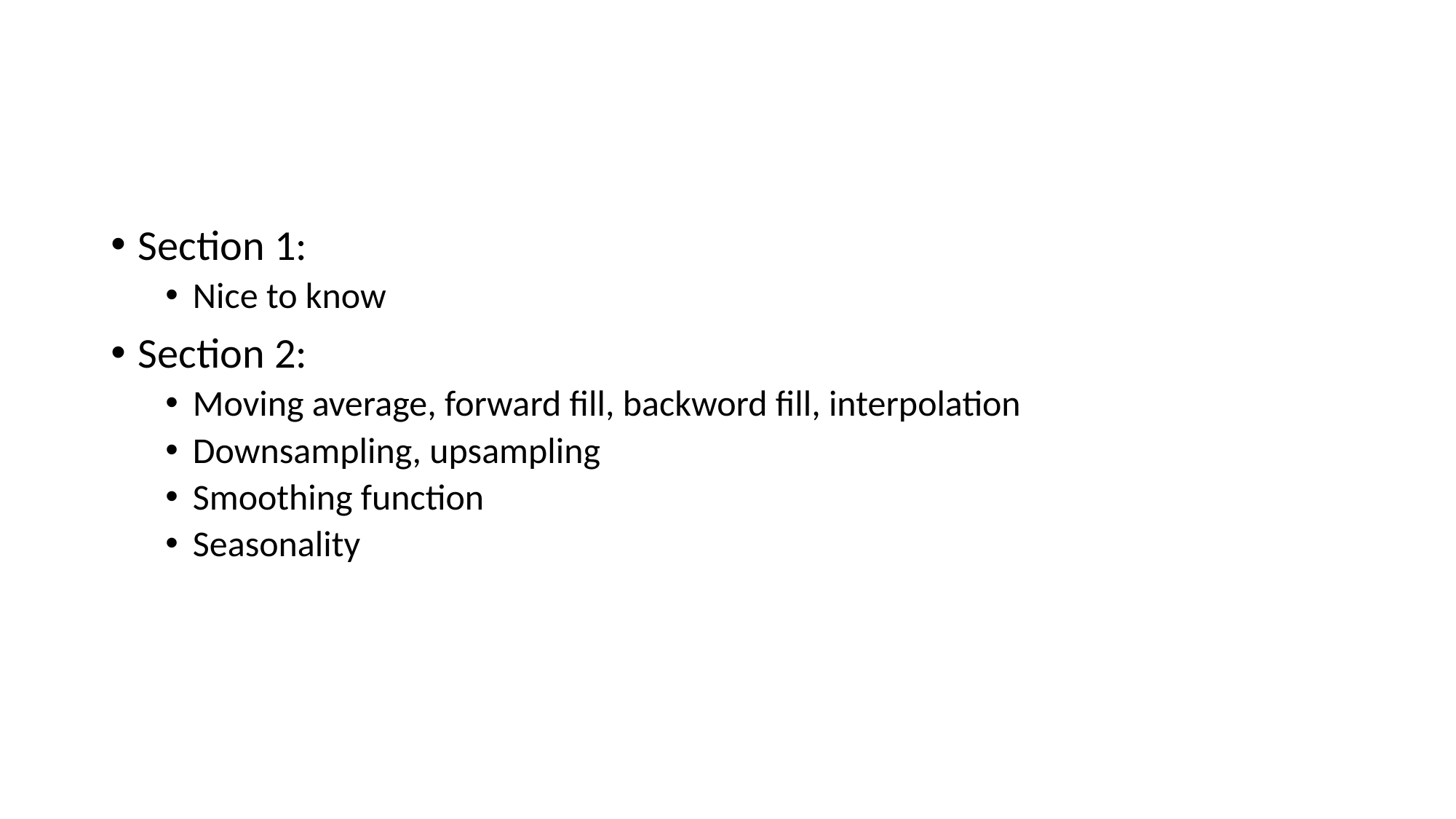

#
Section 1:
Nice to know
Section 2:
Moving average, forward fill, backword fill, interpolation
Downsampling, upsampling
Smoothing function
Seasonality